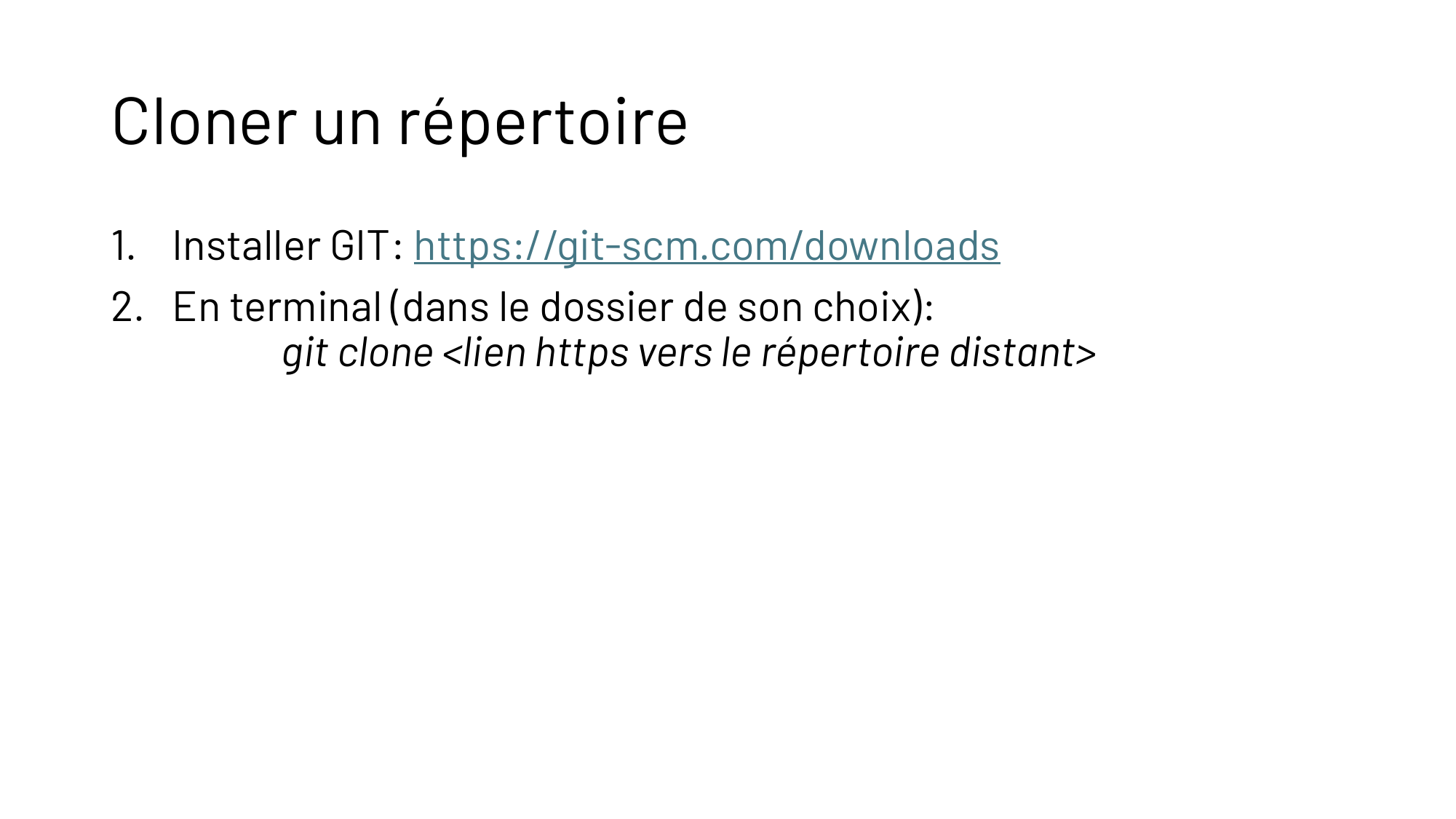

# Cloner un répertoire
Installer GIT: https://git-scm.com/downloads
En terminal (dans le dossier de son choix):
	git clone <lien https vers le répertoire distant>